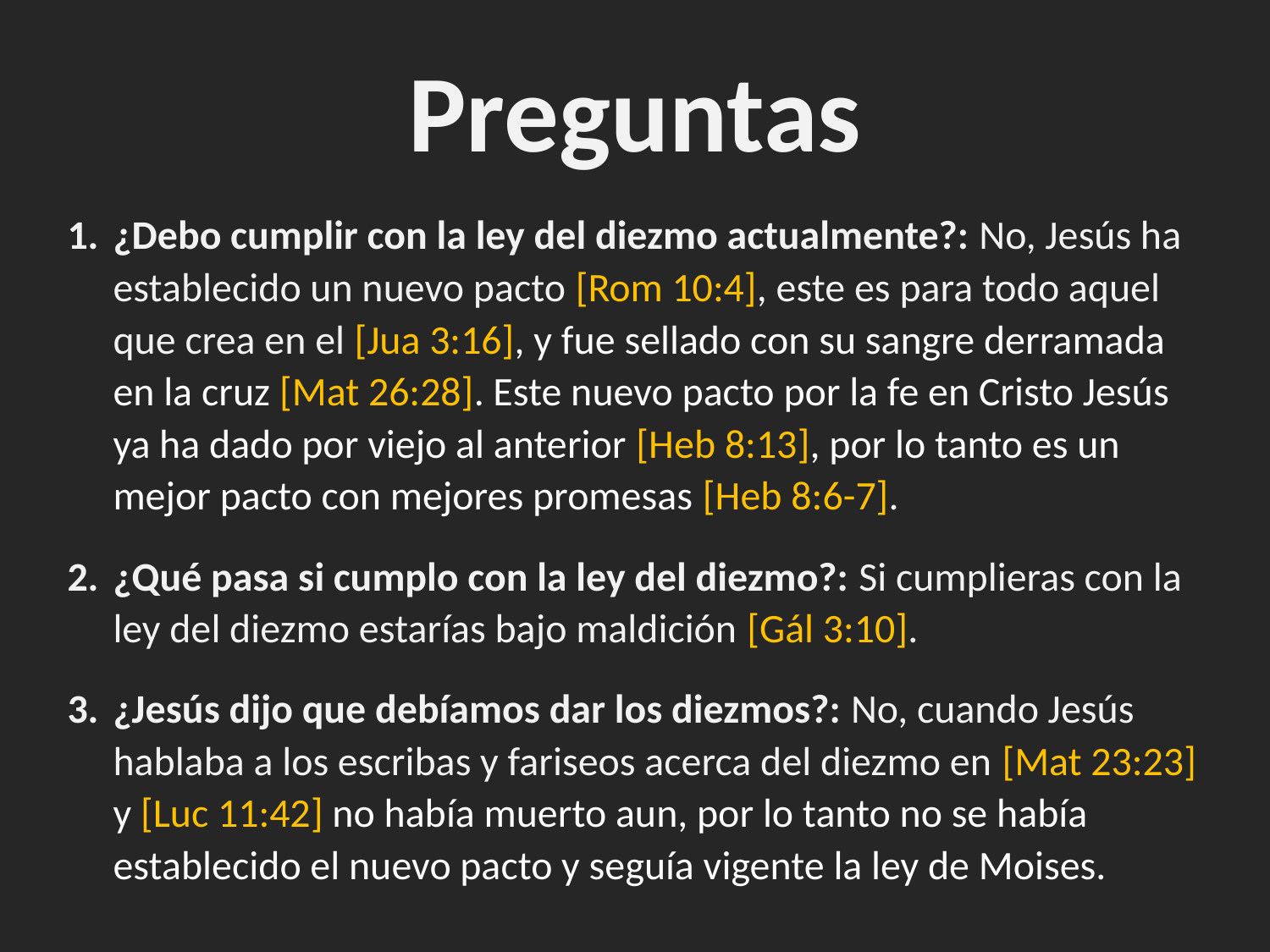

# Preguntas
¿Debo cumplir con la ley del diezmo actualmente?: No, Jesús ha establecido un nuevo pacto [Rom 10:4], este es para todo aquel que crea en el [Jua 3:16], y fue sellado con su sangre derramada en la cruz [Mat 26:28]. Este nuevo pacto por la fe en Cristo Jesús ya ha dado por viejo al anterior [Heb 8:13], por lo tanto es un mejor pacto con mejores promesas [Heb 8:6-7].
¿Qué pasa si cumplo con la ley del diezmo?: Si cumplieras con la ley del diezmo estarías bajo maldición [Gál 3:10].
¿Jesús dijo que debíamos dar los diezmos?: No, cuando Jesús hablaba a los escribas y fariseos acerca del diezmo en [Mat 23:23] y [Luc 11:42] no había muerto aun, por lo tanto no se había establecido el nuevo pacto y seguía vigente la ley de Moises.